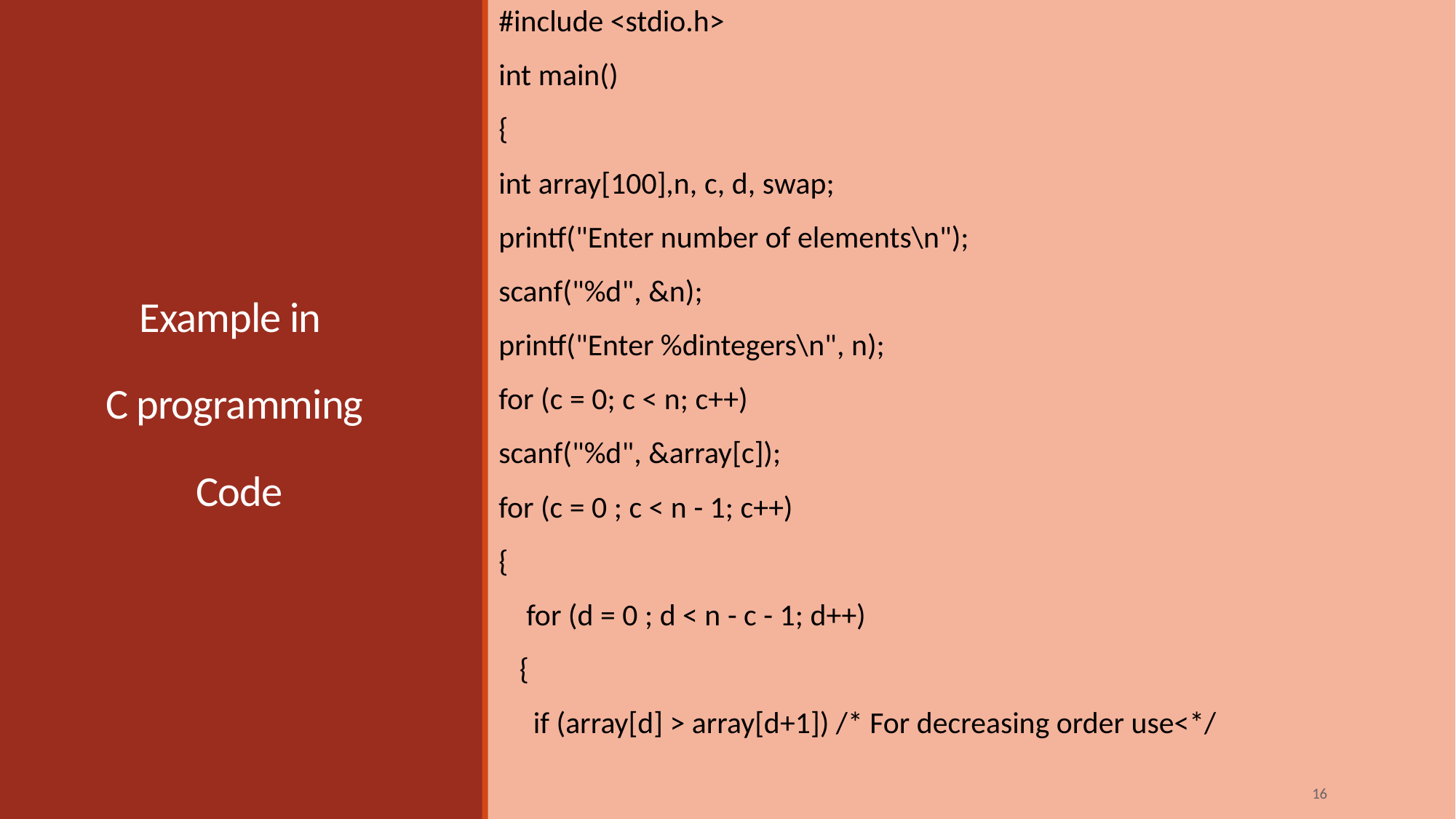

#include <stdio.h>
int main()
{
int array[100],n, c, d, swap;
printf("Enter number of elements\n");
scanf("%d", &n);
printf("Enter %dintegers\n", n);
for (c = 0; c < n; c++)
scanf("%d", &array[c]);
for (c = 0 ; c < n - 1; c++)
{
    for (d = 0 ; d < n - c - 1; d++)
   {
     if (array[d] > array[d+1]) /* For decreasing order use<*/
# Example in C programming Code
16